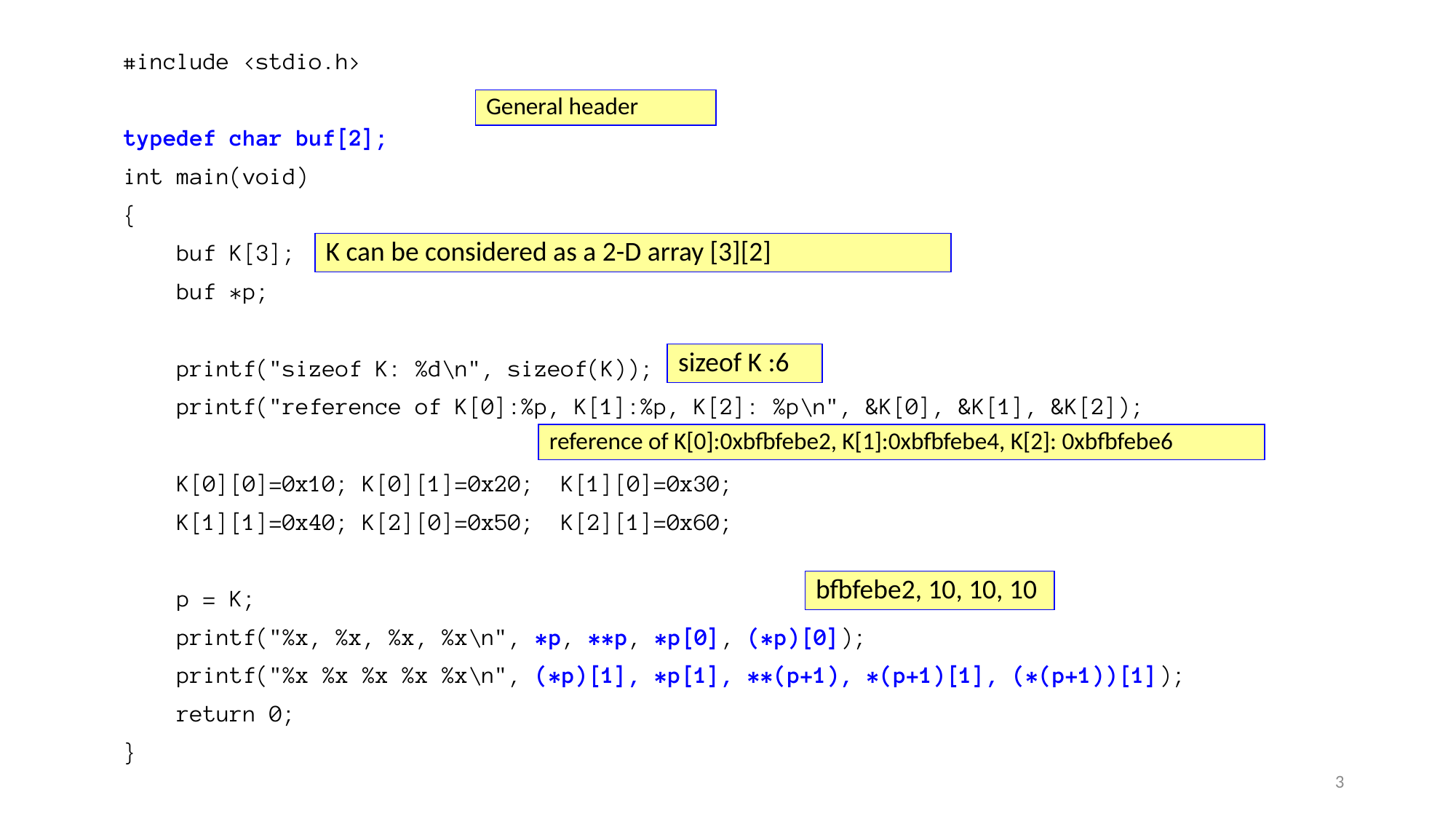

#include <stdio.h>

typedef char buf[2];
int main(void)
{
    buf K[3];
    buf *p;

    printf("sizeof K: %d\n", sizeof(K));
    printf("reference of K[0]:%p, K[1]:%p, K[2]: %p\n", &K[0], &K[1], &K[2]);

    K[0][0]=0x10; K[0][1]=0x20;  K[1][0]=0x30;
    K[1][1]=0x40; K[2][0]=0x50;  K[2][1]=0x60;

    p = K;
    printf("%x, %x, %x, %x\n", *p, **p, *p[0], (*p)[0]);
    printf("%x %x %x %x %x\n", (*p)[1], *p[1], **(p+1), *(p+1)[1], (*(p+1))[1]);
    return 0;
}
General header
K can be considered as a 2-D array [3][2]
sizeof K :6
reference of K[0]:0xbfbfebe2, K[1]:0xbfbfebe4, K[2]: 0xbfbfebe6
bfbfebe2, 10, 10, 10
3